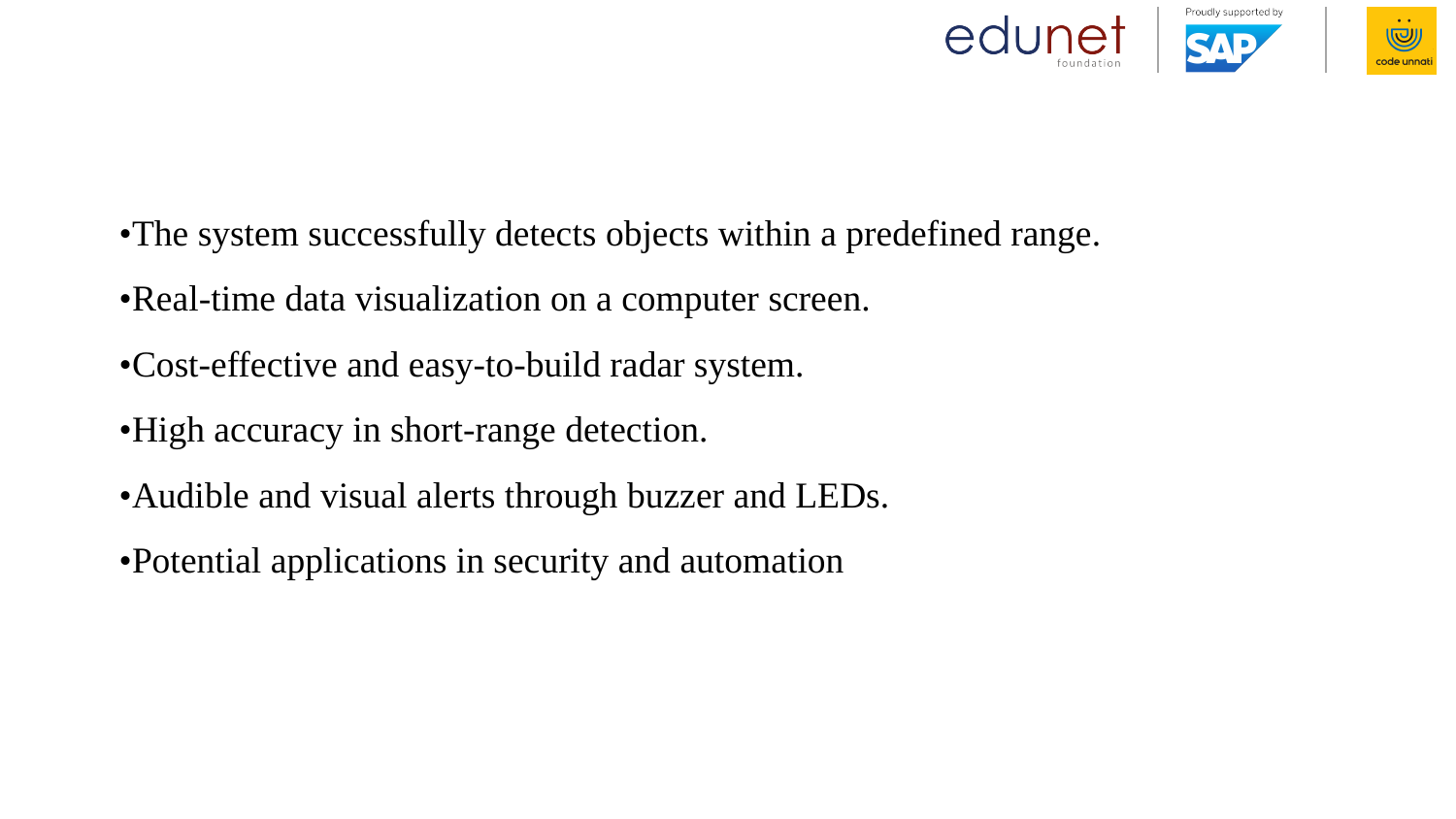

•The system successfully detects objects within a predefined range.
•Real-time data visualization on a computer screen.
•Cost-effective and easy-to-build radar system.
•High accuracy in short-range detection.
•Audible and visual alerts through buzzer and LEDs.
•Potential applications in security and automation